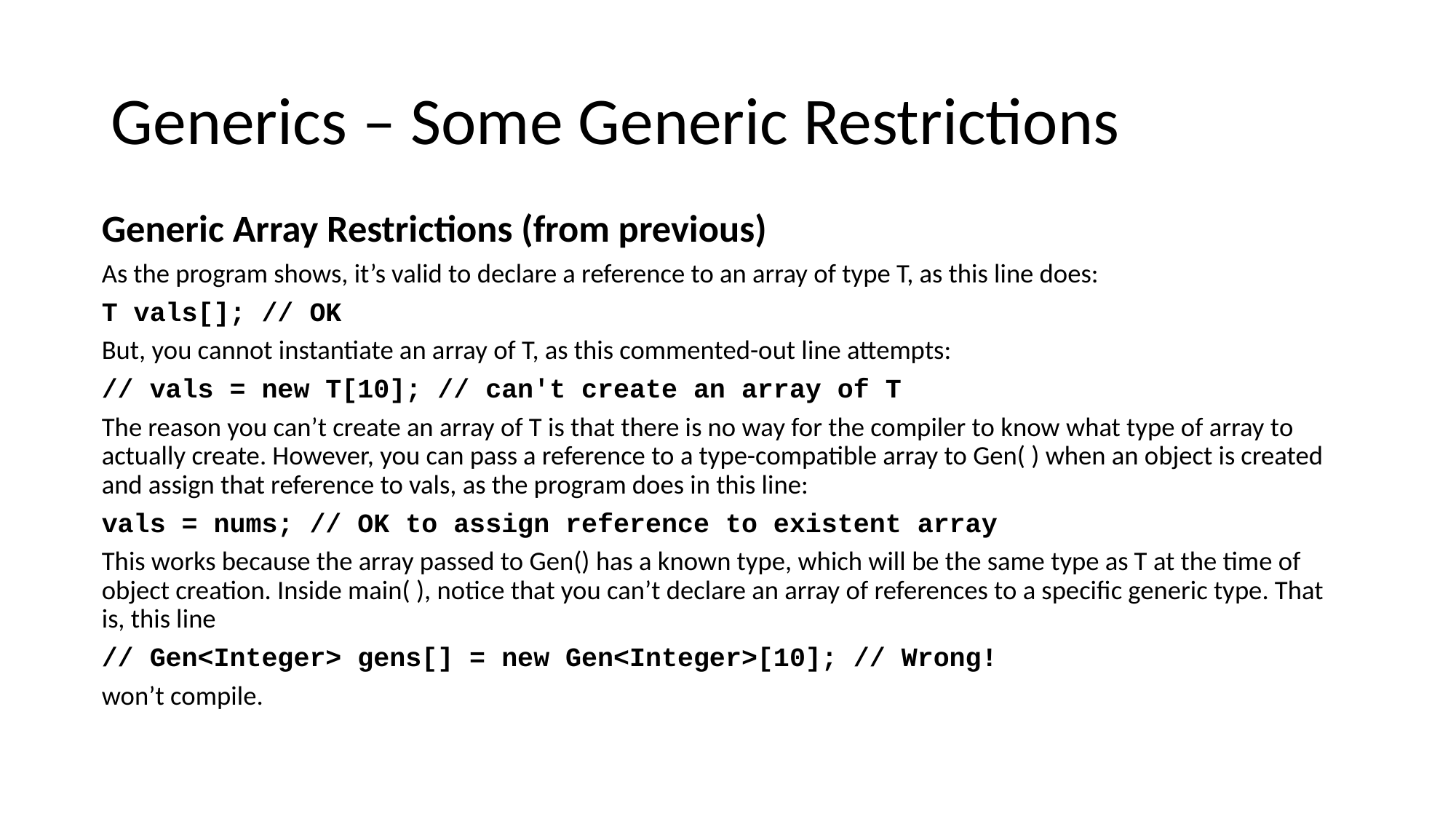

# Generics – Some Generic Restrictions
Generic Array Restrictions (from previous)
As the program shows, it’s valid to declare a reference to an array of type T, as this line does:
T vals[]; // OK
But, you cannot instantiate an array of T, as this commented-out line attempts:
// vals = new T[10]; // can't create an array of T
The reason you can’t create an array of T is that there is no way for the compiler to know what type of array to actually create. However, you can pass a reference to a type-compatible array to Gen( ) when an object is created and assign that reference to vals, as the program does in this line:
vals = nums; // OK to assign reference to existent array
This works because the array passed to Gen() has a known type, which will be the same type as T at the time of object creation. Inside main( ), notice that you can’t declare an array of references to a specific generic type. That is, this line
// Gen<Integer> gens[] = new Gen<Integer>[10]; // Wrong!
won’t compile.